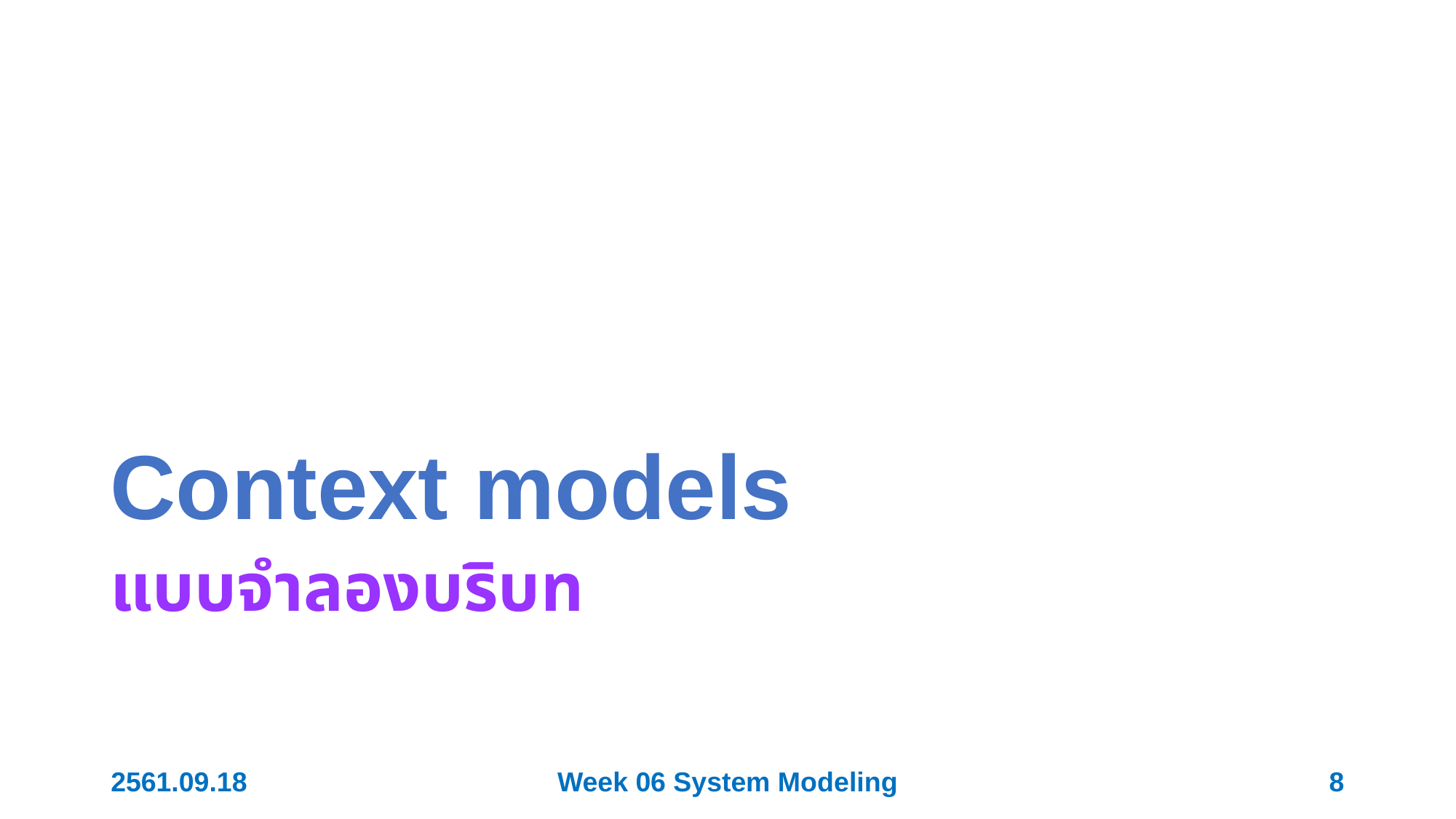

# Context models
แบบจำลองบริบท
2561.09.18
Week 06 System Modeling
8